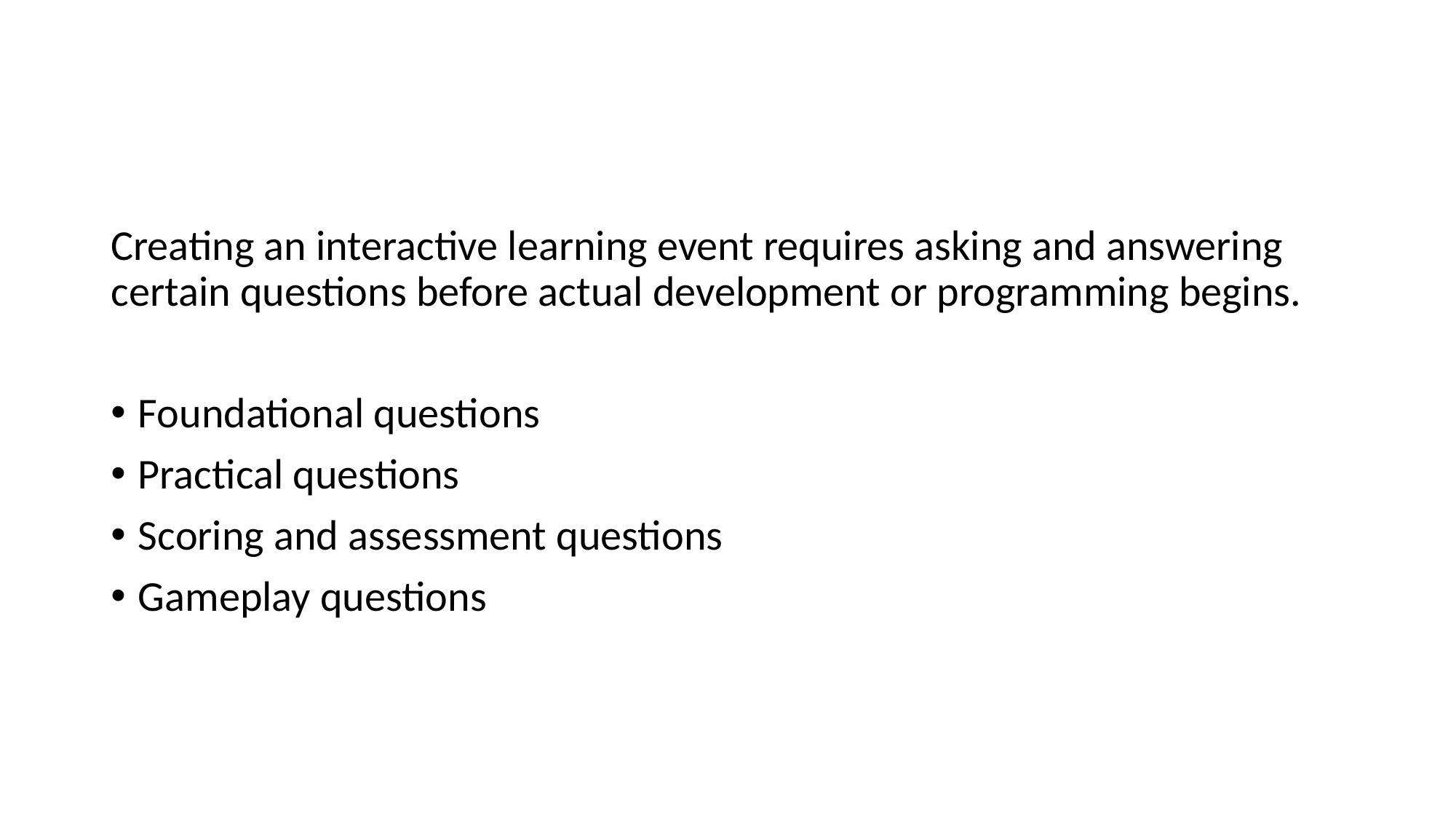

#
Creating an interactive learning event requires asking and answering certain questions before actual development or programming begins.

Foundational questions
Practical questions
Scoring and assessment questions
Gameplay questions